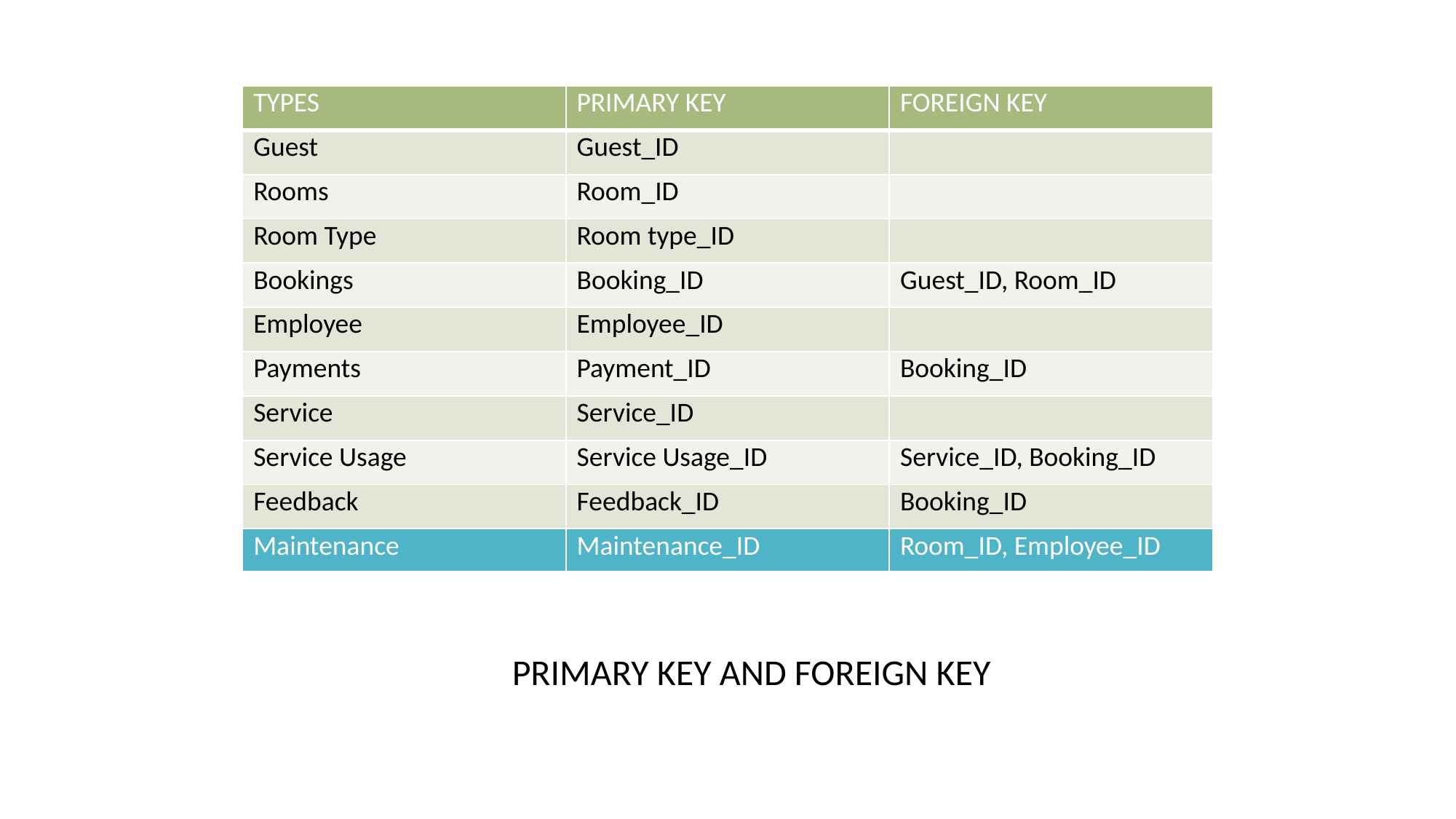

| TYPES | PRIMARY KEY | FOREIGN KEY |
| --- | --- | --- |
| Guest | Guest\_ID |  |
| Rooms | Room\_ID |  |
| Room Type | Room type\_ID |  |
| Bookings | Booking\_ID | Guest\_ID, Room\_ID |
| Employee | Employee\_ID |  |
| Payments | Payment\_ID | Booking\_ID |
| Service | Service\_ID |  |
| Service Usage | Service Usage\_ID | Service\_ID, Booking\_ID |
| Feedback | Feedback\_ID | Booking\_ID |
| Maintenance | Maintenance\_ID | Room\_ID, Employee\_ID |
| --- | --- | --- |
PRIMARY KEY AND FOREIGN KEY